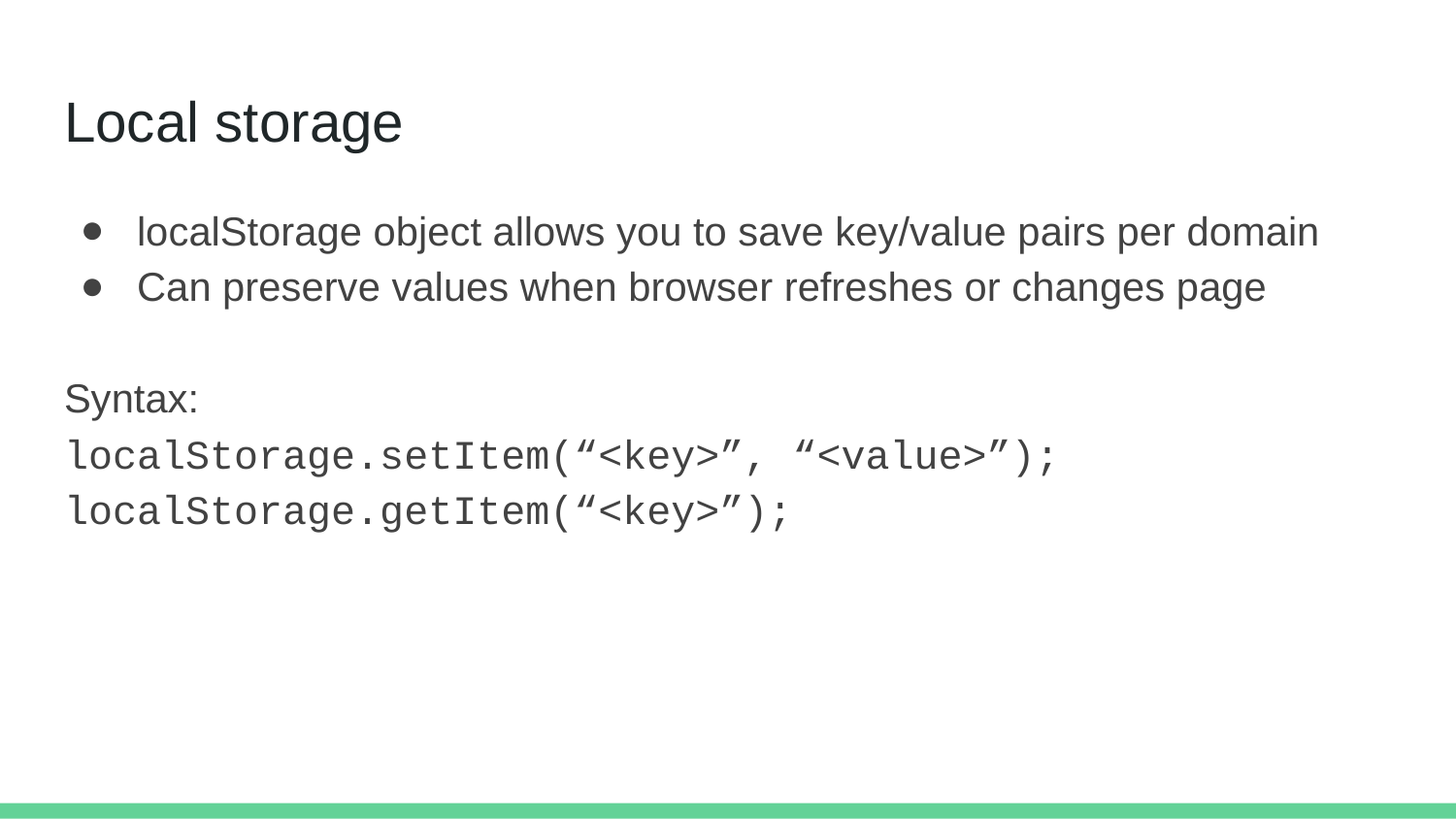

# Local storage
localStorage object allows you to save key/value pairs per domain
Can preserve values when browser refreshes or changes page

Syntax:
localStorage.setItem(“<key>”, “<value>”);
localStorage.getItem(“<key>”);